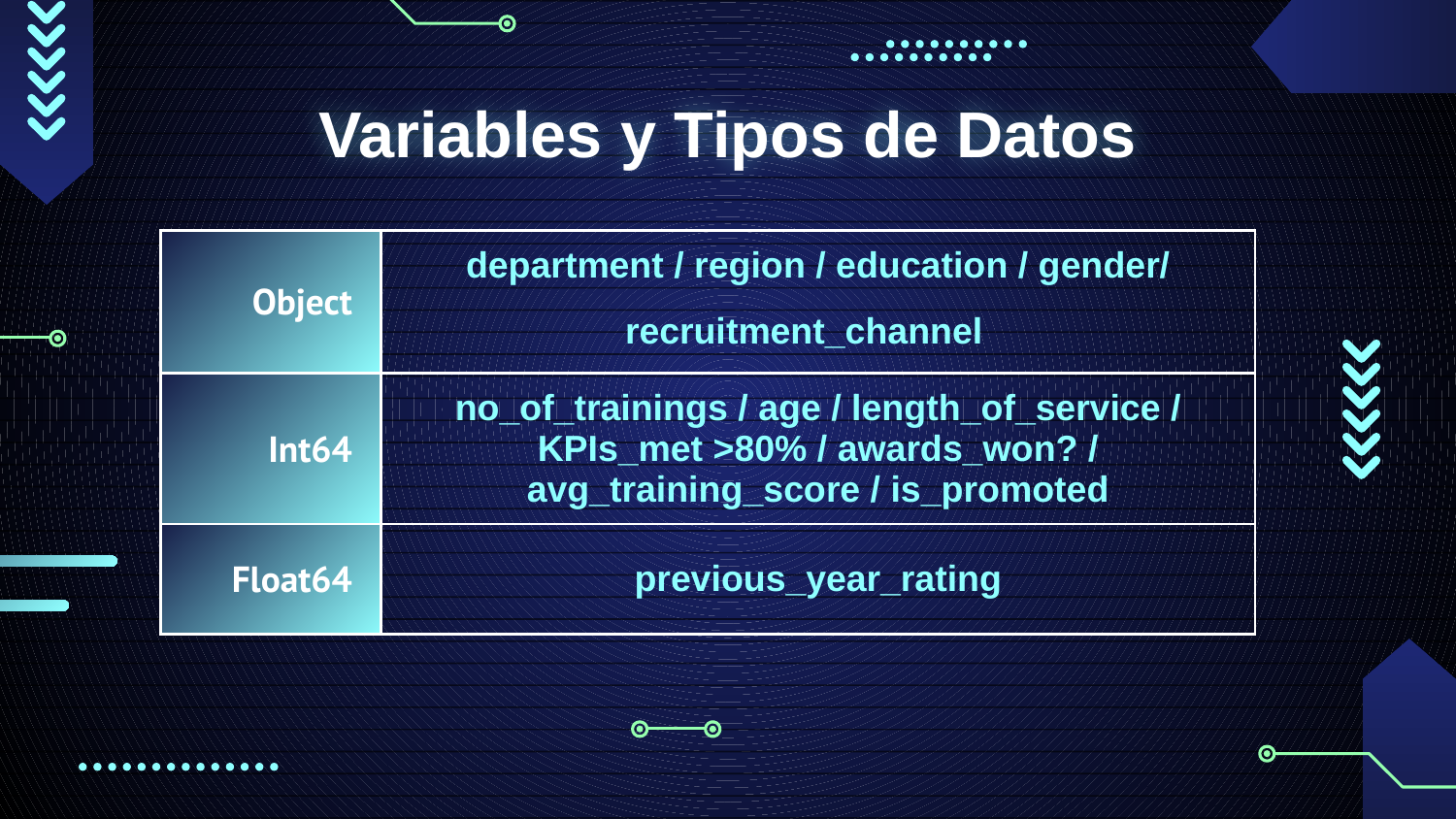

# Variables y Tipos de Datos
| Object | department / region / education / gender/ recruitment\_channel |  |  |  |
| --- | --- | --- | --- | --- |
| Int64 | no\_of\_trainings / age / length\_of\_service / KPIs\_met >80% / awards\_won? / avg\_training\_score / is\_promoted |  |  |  |
| Float64 | previous\_year\_rating |  |  |  |